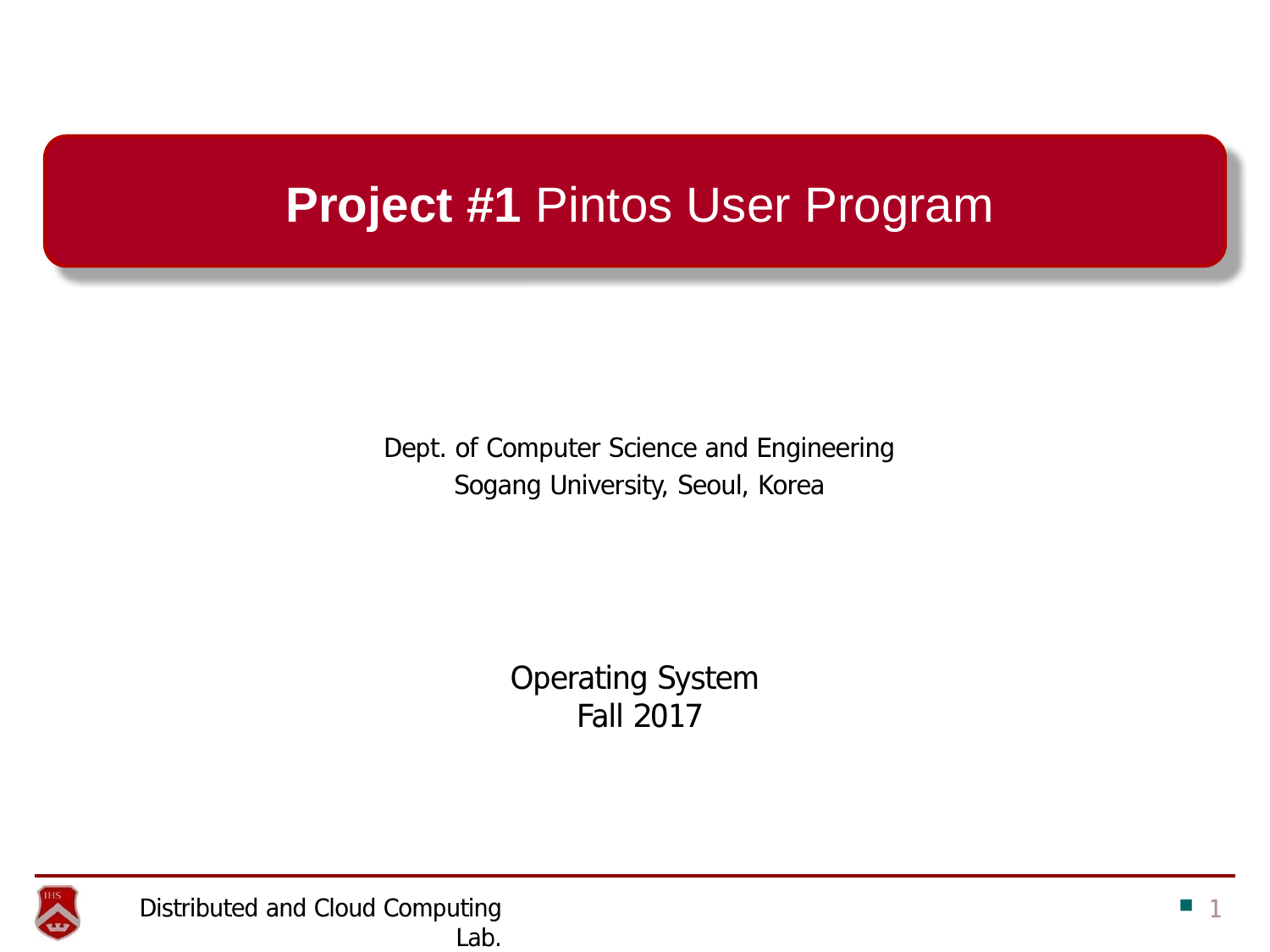

Project #1 Pintos User Program

Dept. of Computer Science and Engineering
Sogang University, Seoul, Korea
Operating System
Fall 2017
1